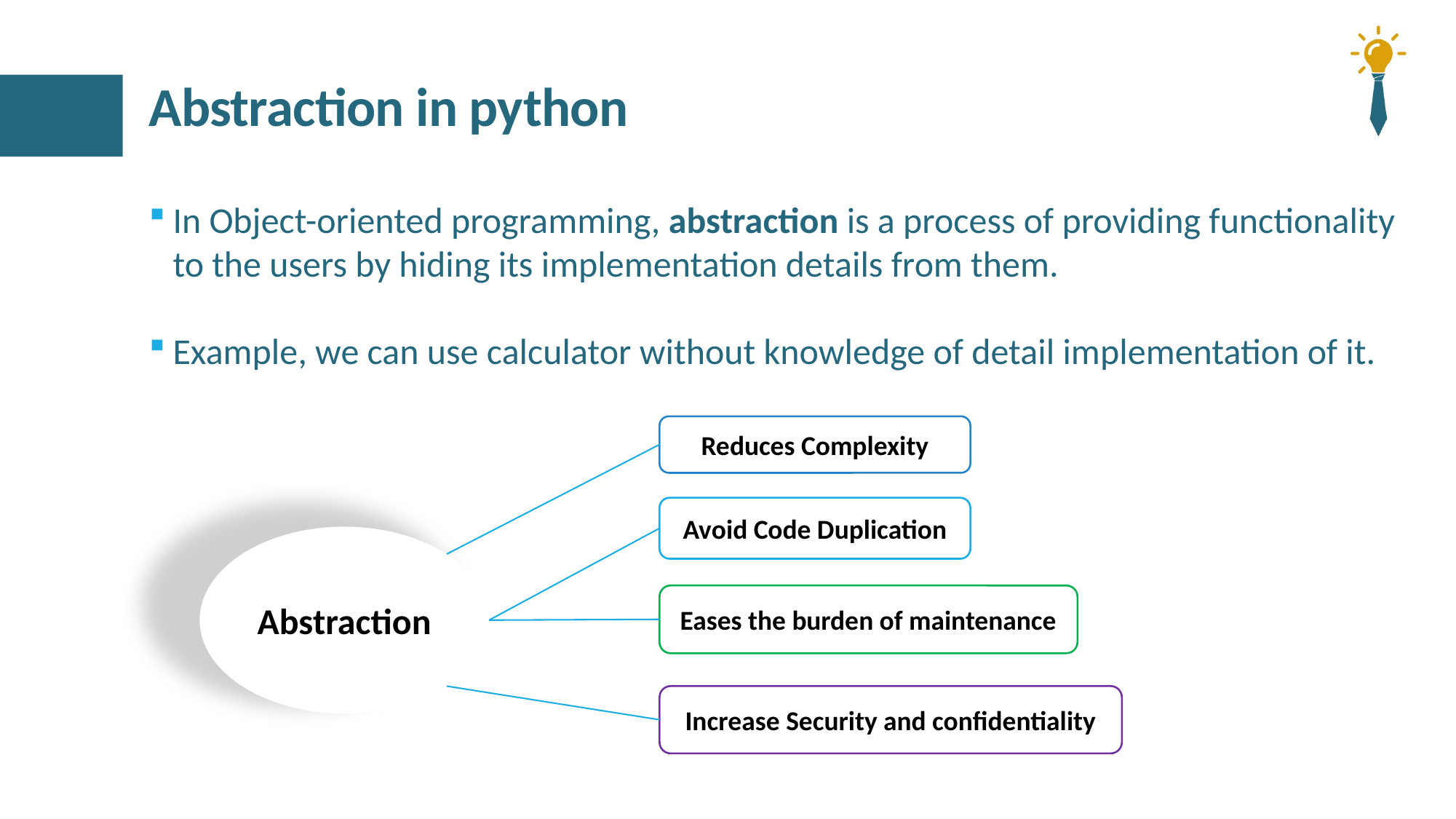

# Abstraction in python
In Object-oriented programming, abstraction is a process of providing functionality to the users by hiding its implementation details from them.

Example, we can use calculator without knowledge of detail implementation of it.
Reduces Complexity
Avoid Code Duplication
Abstraction
Eases the burden of maintenance
Increase Security and confidentiality